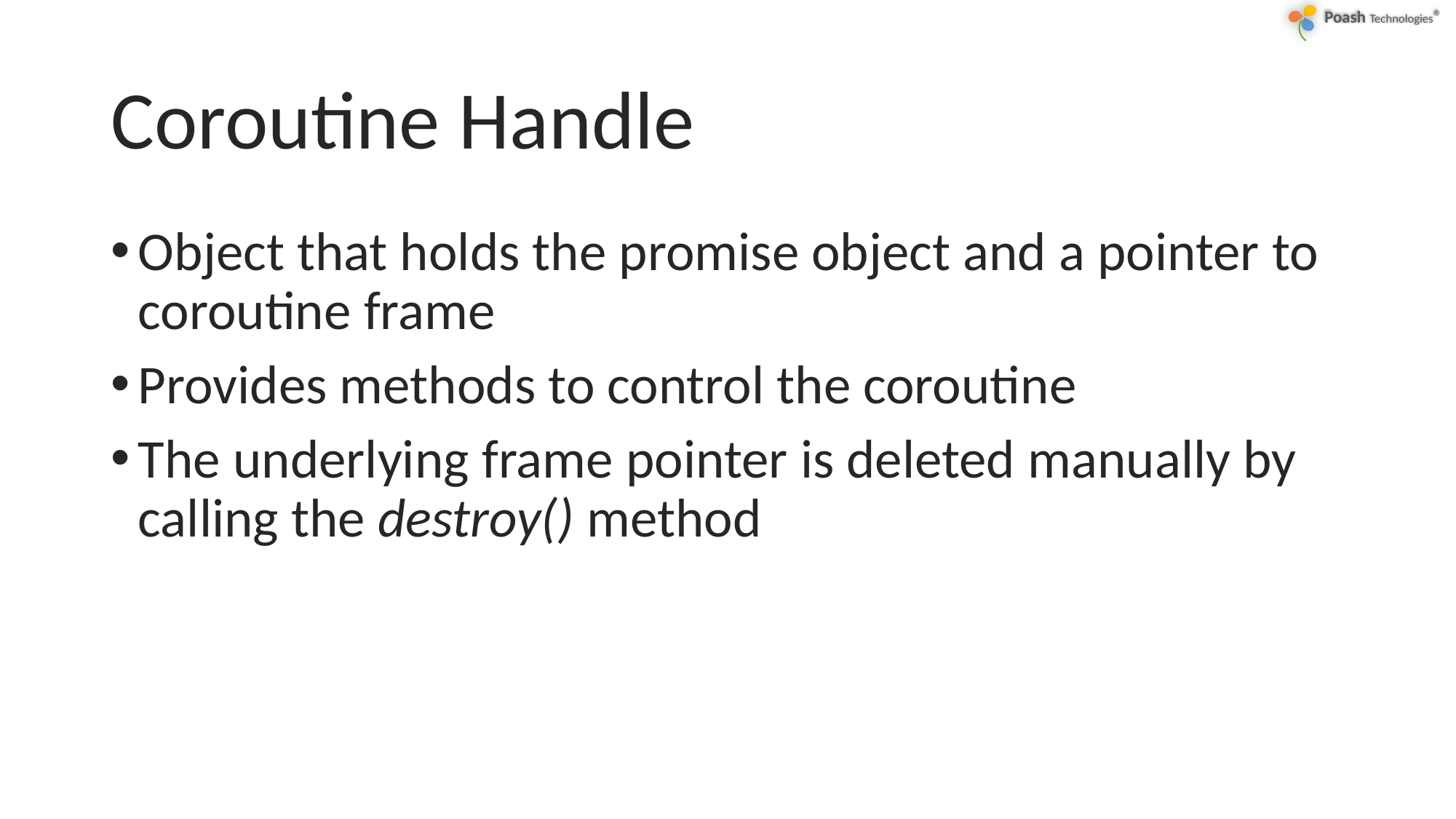

# Coroutine Handle
Object that holds the promise object and a pointer to coroutine frame
Provides methods to control the coroutine
The underlying frame pointer is deleted manually by calling the destroy() method